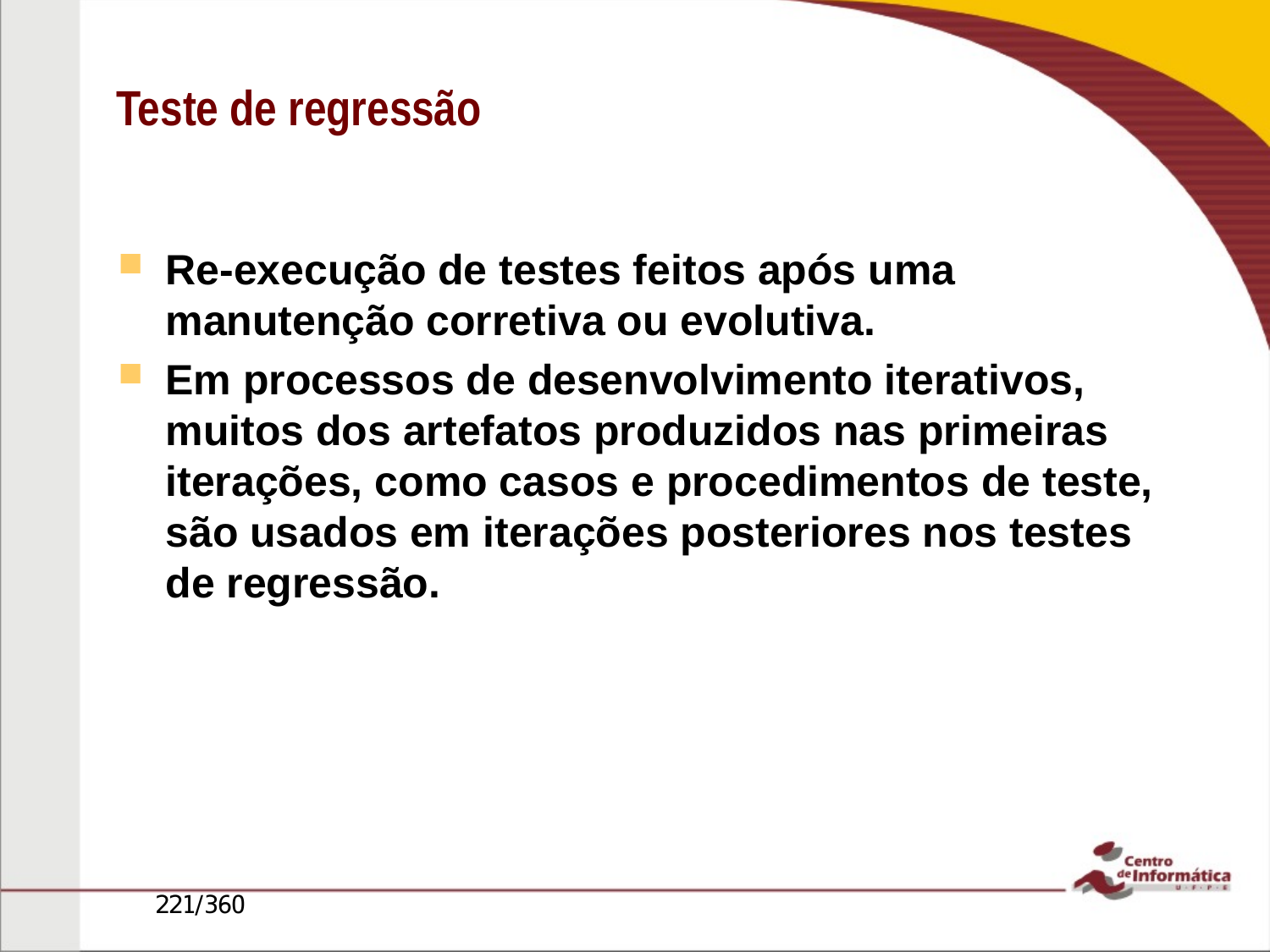

Teste de regressão
Re-execução de testes feitos após uma manutenção corretiva ou evolutiva.
Em processos de desenvolvimento iterativos, muitos dos artefatos produzidos nas primeiras iterações, como casos e procedimentos de teste, são usados em iterações posteriores nos testes de regressão.
221/360